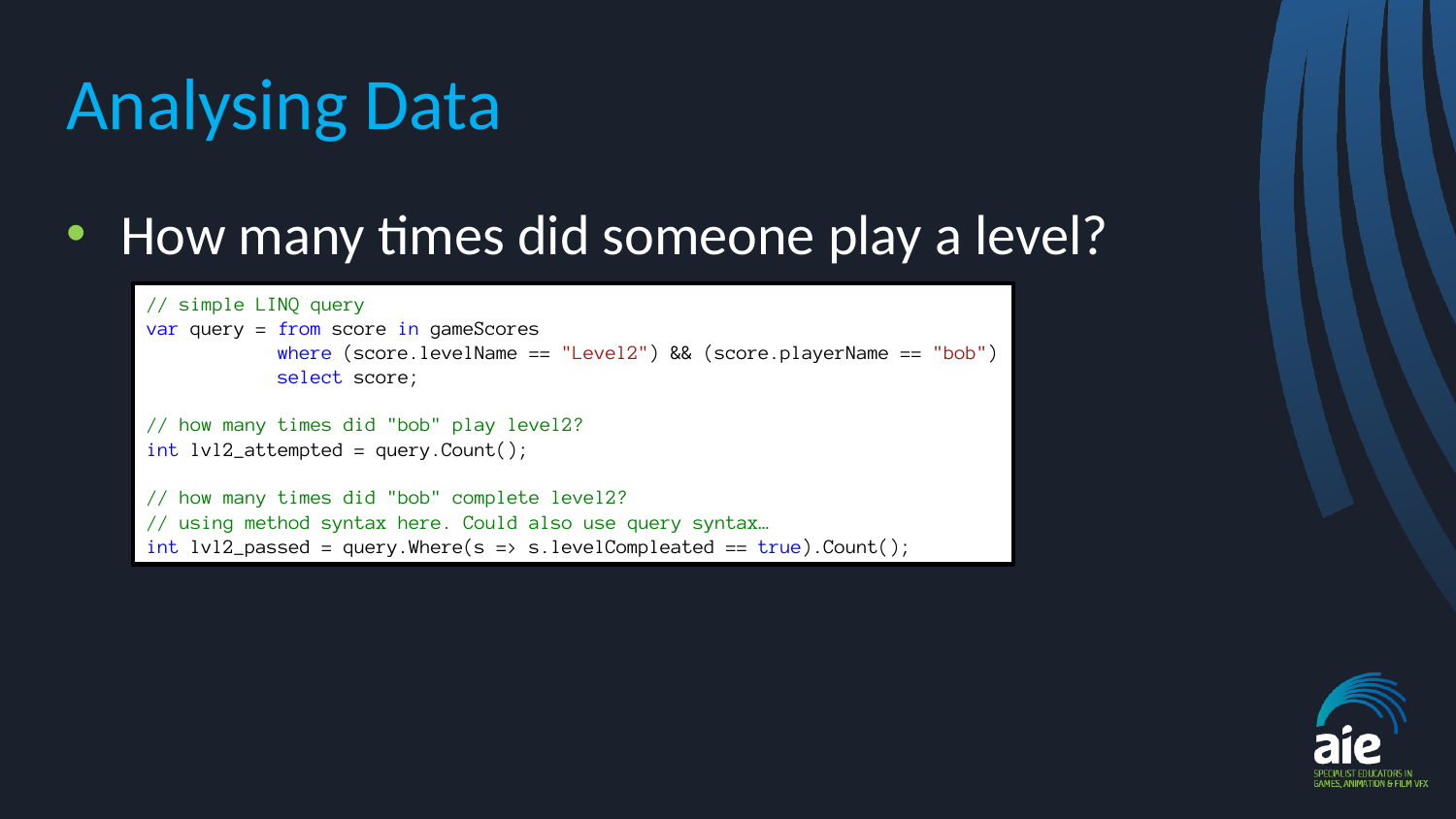

# Analysing Data
How many times did someone play a level?

// simple LINQ query
var query = from score in gameScores
            where (score.levelName == "Level2") && (score.playerName == "bob")
            select score;

// how many times did "bob" play level2?
int lvl2_attempted = query.Count();

// how many times did "bob" complete level2?
// using method syntax here. Could also use query syntax…
int lvl2_passed = query.Where(s => s.levelCompleated == true).Count();